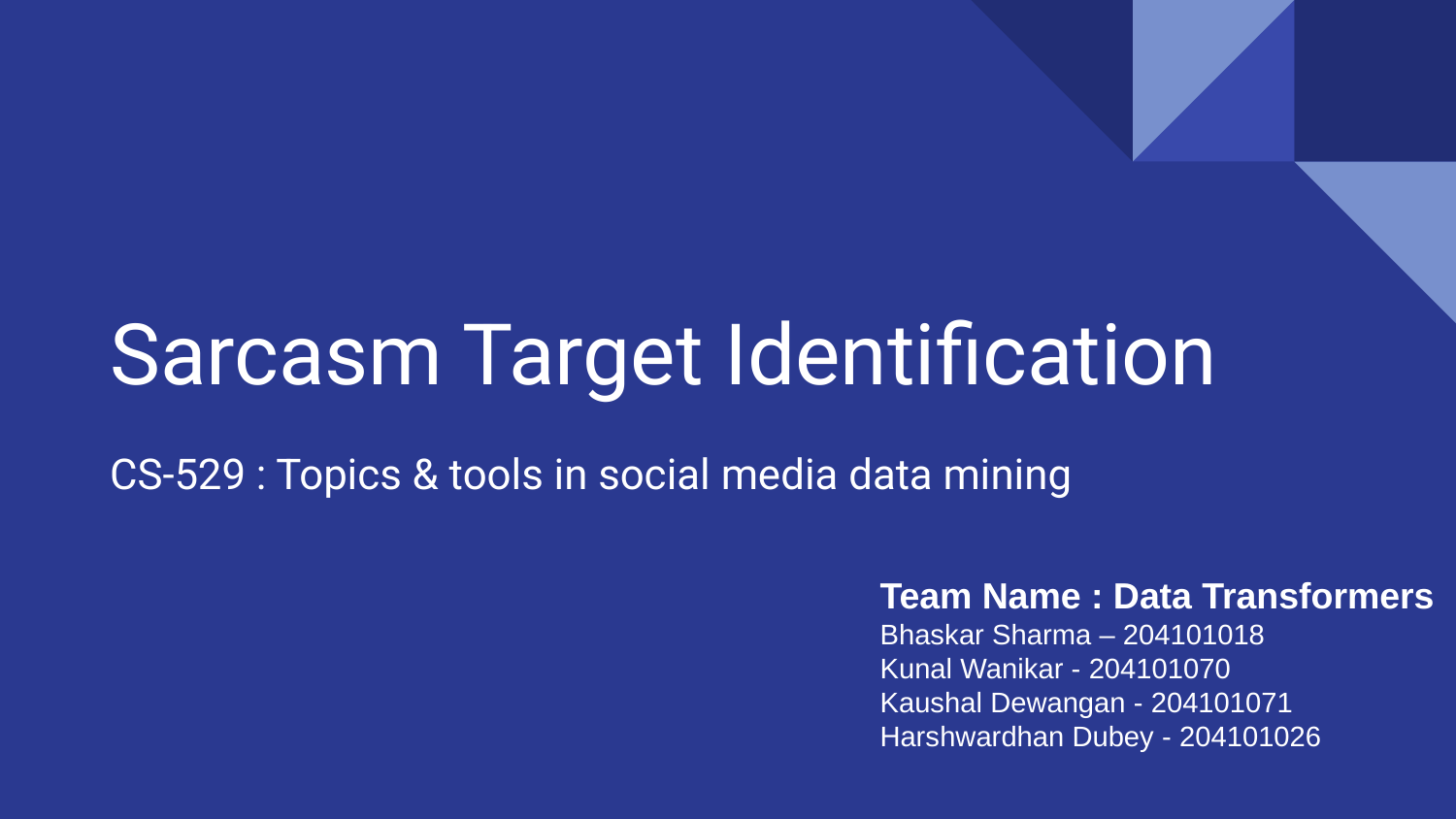

# Sarcasm Target Identification
CS-529 : Topics & tools in social media data mining
Team Name : Data Transformers
Bhaskar Sharma – 204101018
Kunal Wanikar - 204101070
Kaushal Dewangan - 204101071
Harshwardhan Dubey - 204101026